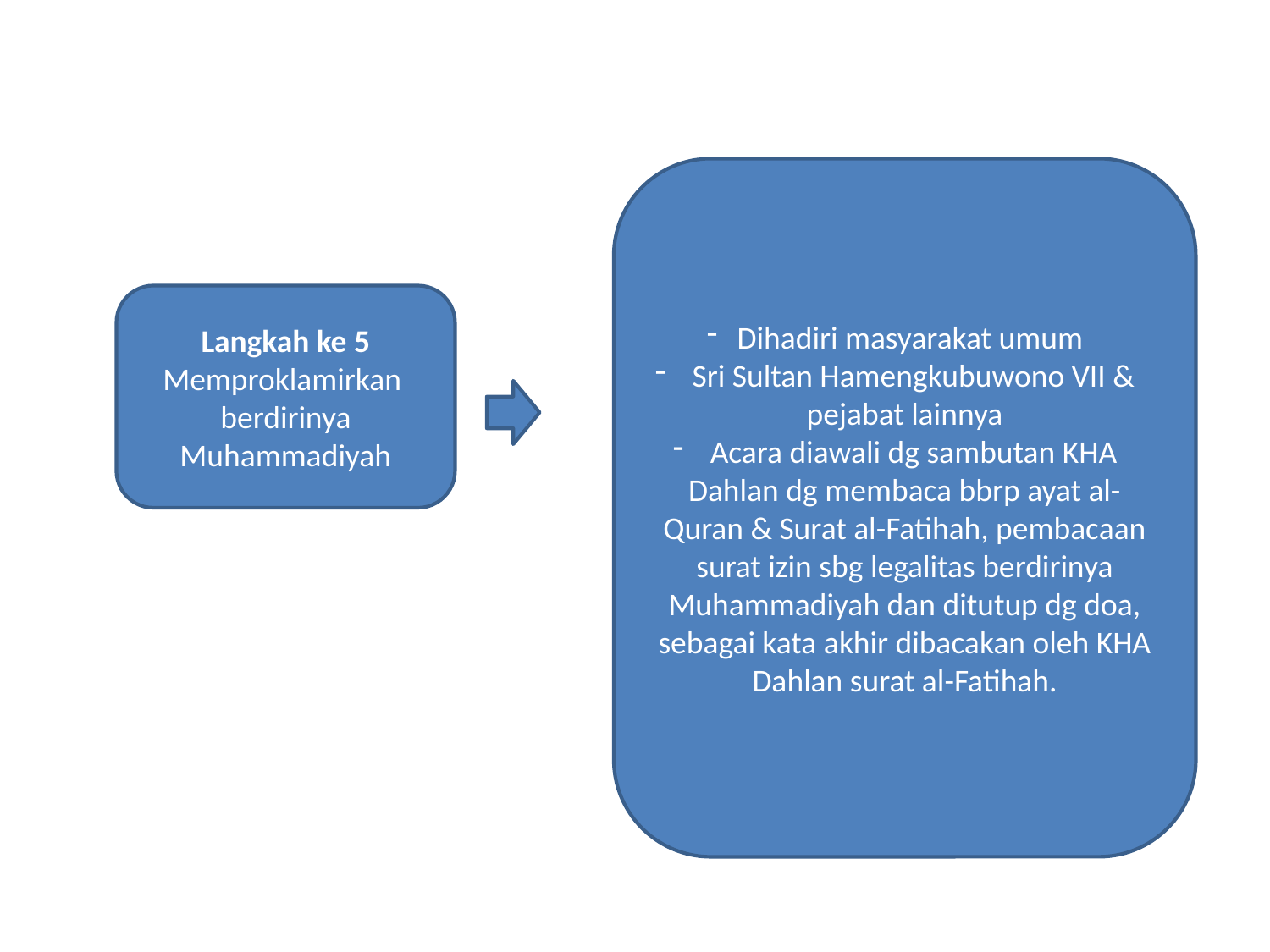

Dihadiri masyarakat umum
 Sri Sultan Hamengkubuwono VII & pejabat lainnya
 Acara diawali dg sambutan KHA Dahlan dg membaca bbrp ayat al-Quran & Surat al-Fatihah, pembacaan surat izin sbg legalitas berdirinya Muhammadiyah dan ditutup dg doa, sebagai kata akhir dibacakan oleh KHA Dahlan surat al-Fatihah.
Langkah ke 5
Memproklamirkan  berdirinya Muhammadiyah